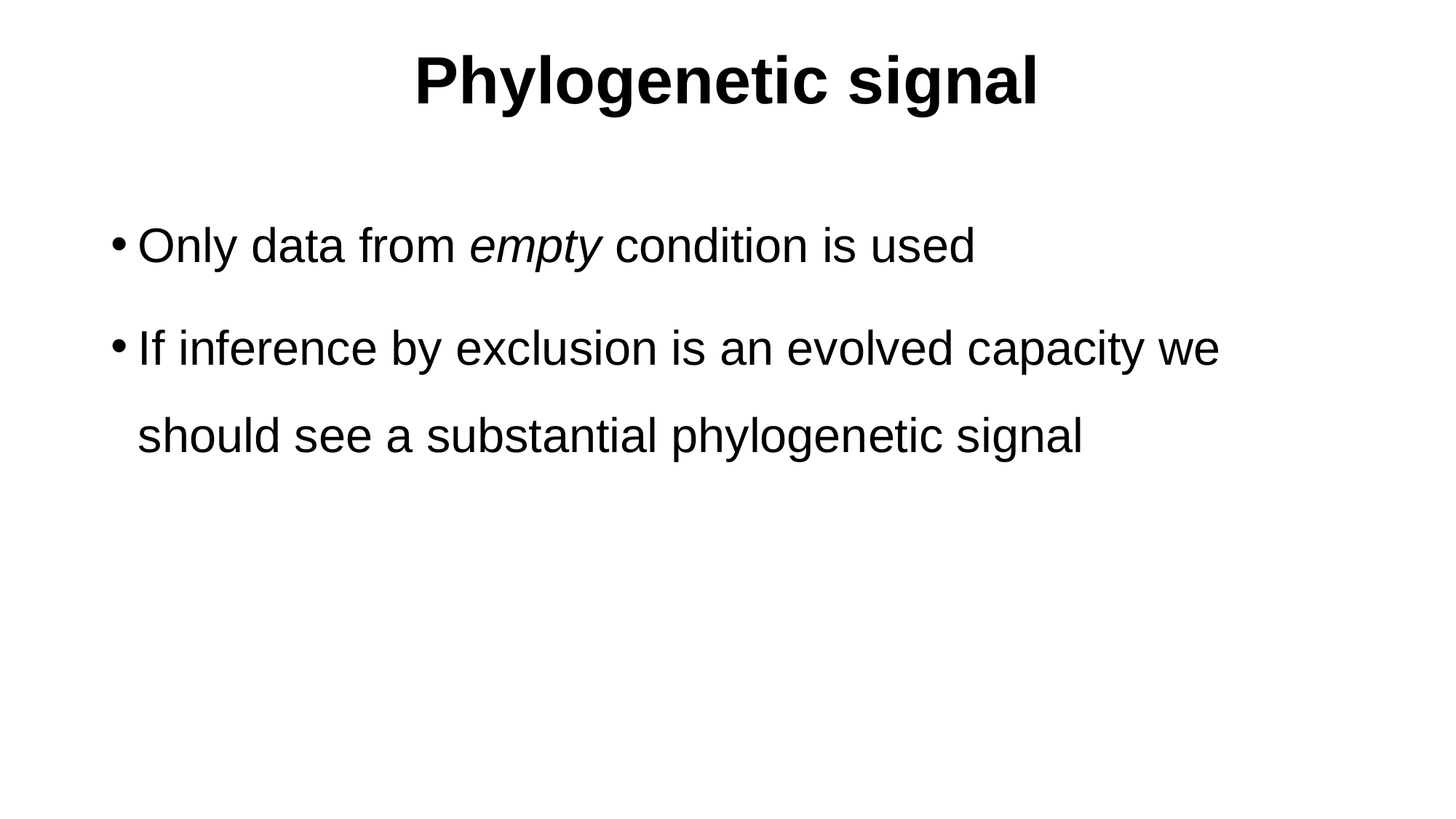

# Phylogenetic signal
Only data from empty condition is used
If inference by exclusion is an evolved capacity we should see a substantial phylogenetic signal